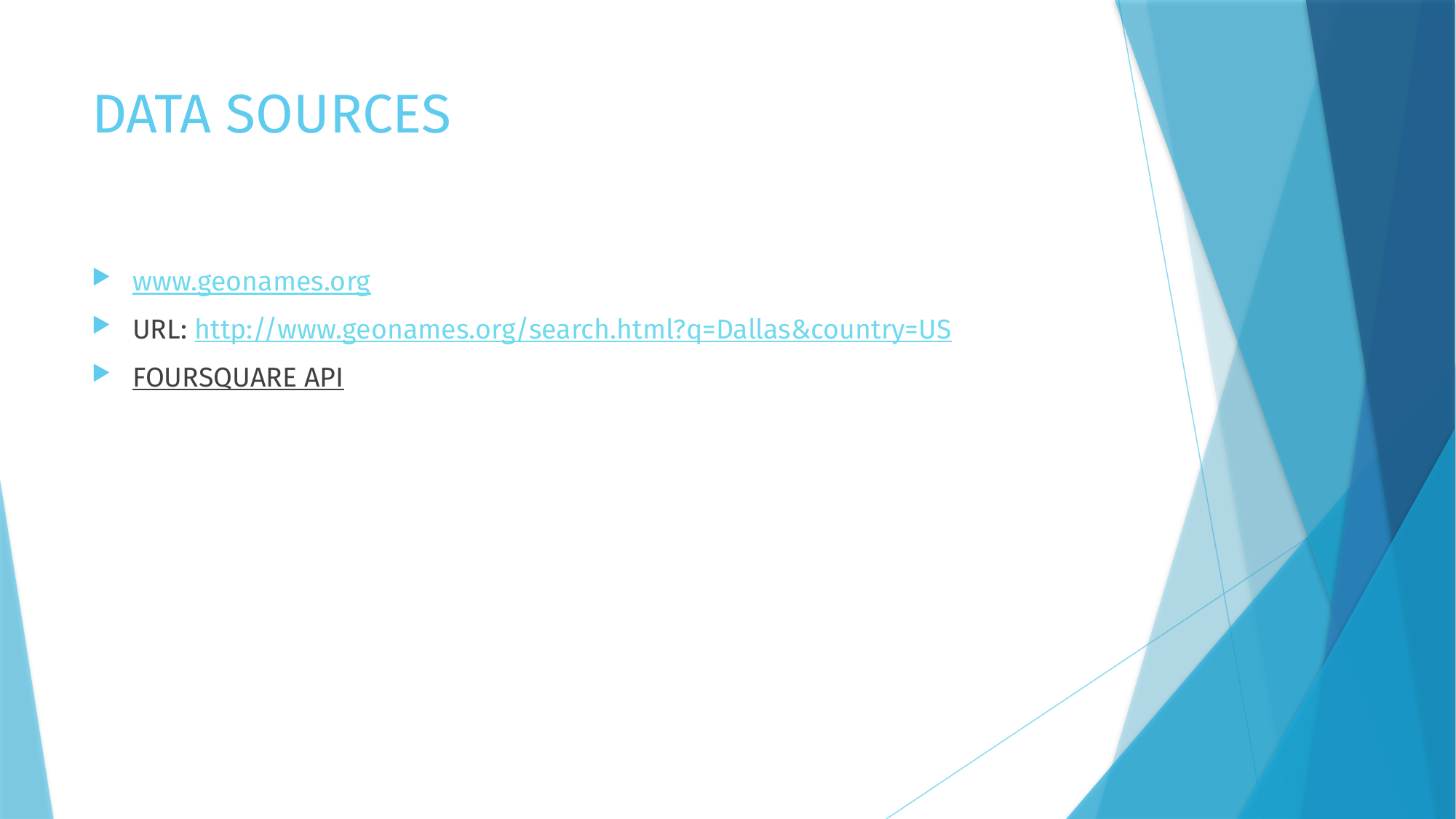

# DATA SOURCES
www.geonames.org
URL: http://www.geonames.org/search.html?q=Dallas&country=US
FOURSQUARE API